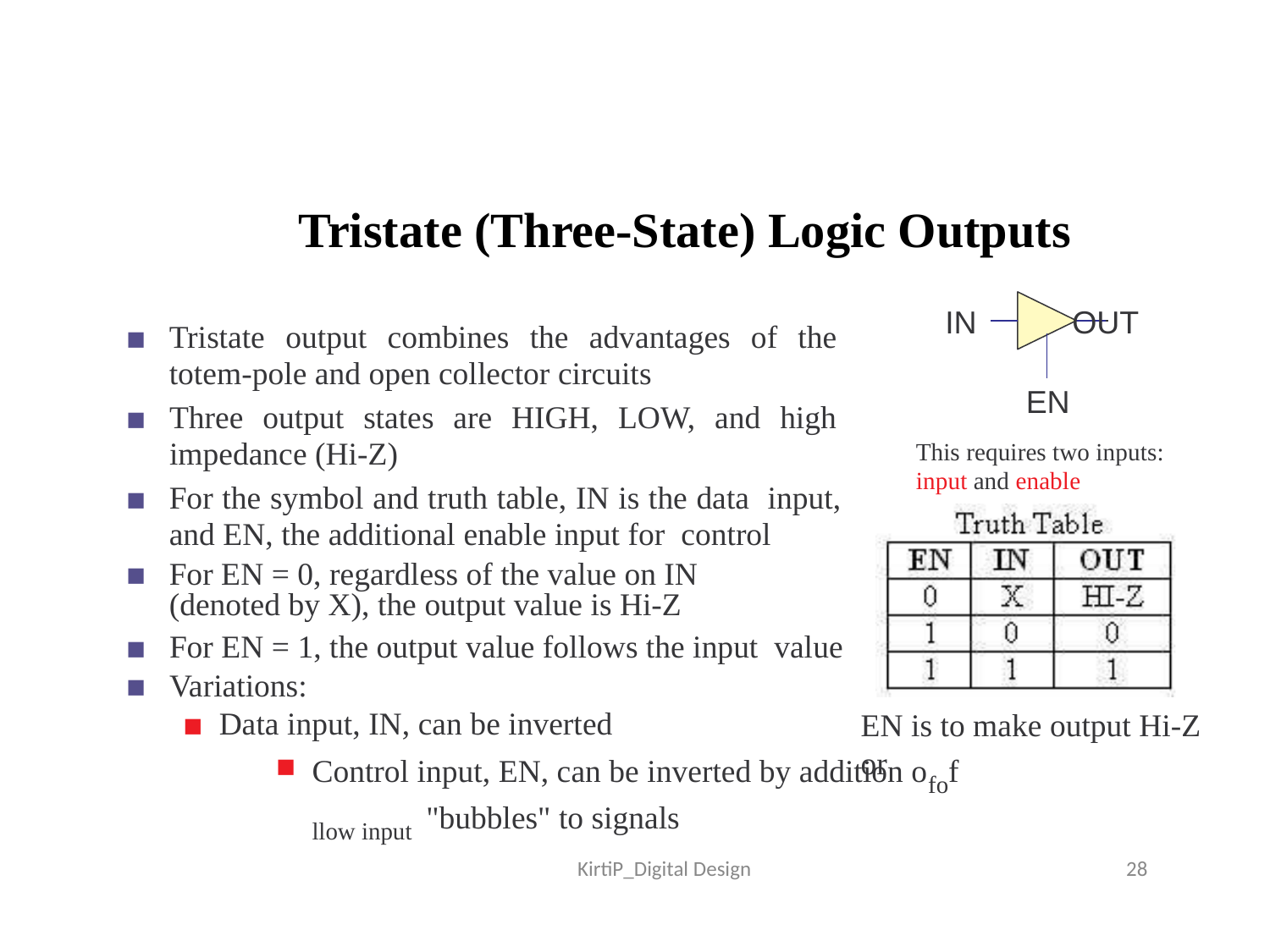

# Tristate (Three-State) Logic Outputs

IN	OUT

EN
This requires two inputs:  input and enable
Tristate output combines the advantages of the  totem-pole and open collector circuits
Three output states are HIGH, LOW, and high  impedance (Hi-Z)
For the symbol and truth table, IN is the data  input, and EN, the additional enable input for  control
For EN = 0, regardless of the value on IN  (denoted by X), the output value is Hi-Z
For EN = 1, the output value follows the input  value
Variations:
Data input, IN, can be inverted

EN is to make output Hi-Z or
Control input, EN, can be inverted by addition ofof llow input  "bubbles" to signals
KirtiP_Digital Design
28